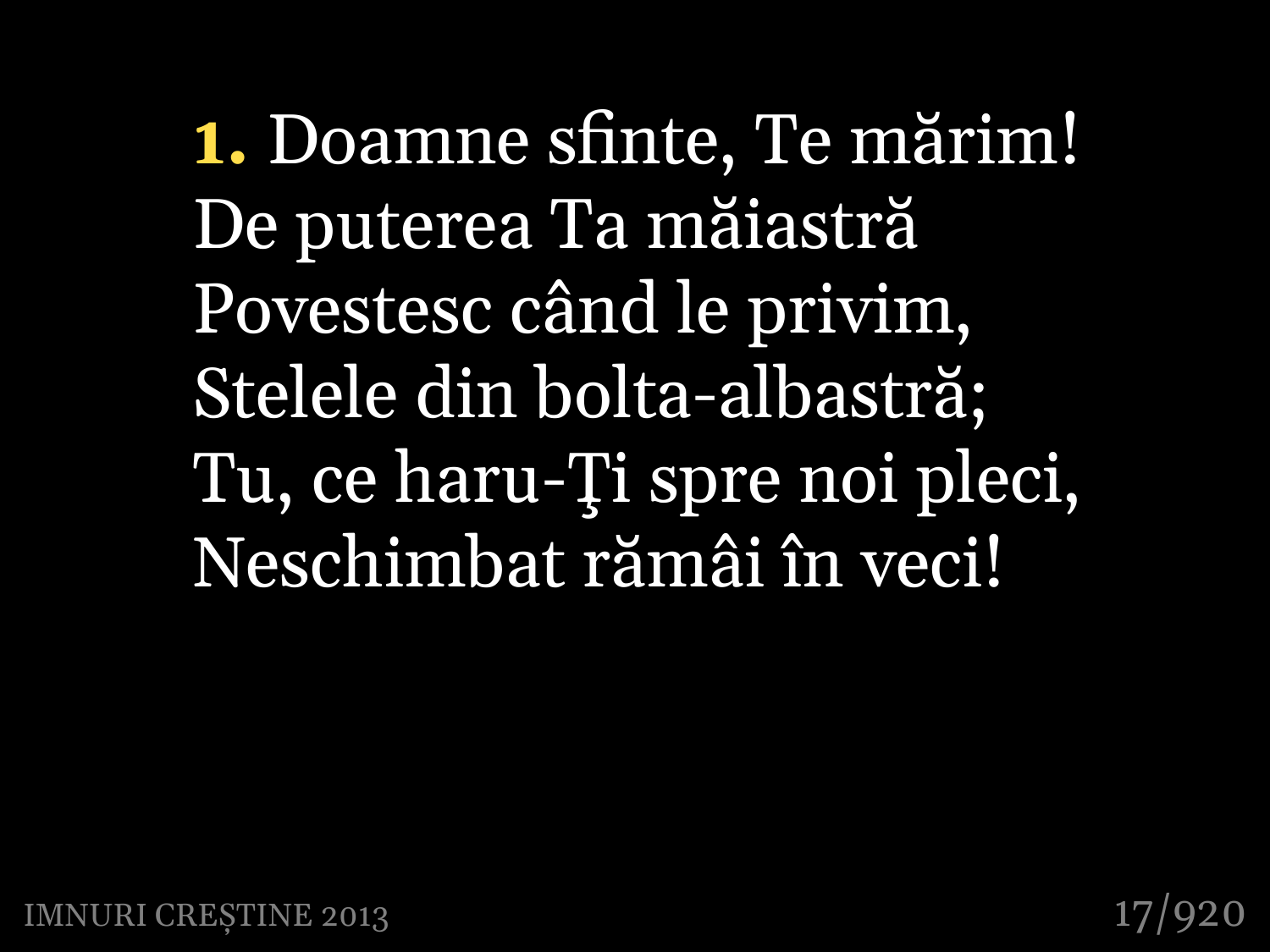

1. Doamne sfinte, Te mărim!
De puterea Ta măiastră
Povestesc când le privim,
Stelele din bolta-albastră;
Tu, ce haru-Ţi spre noi pleci,
Neschimbat rămâi în veci!
17/920
IMNURI CREȘTINE 2013